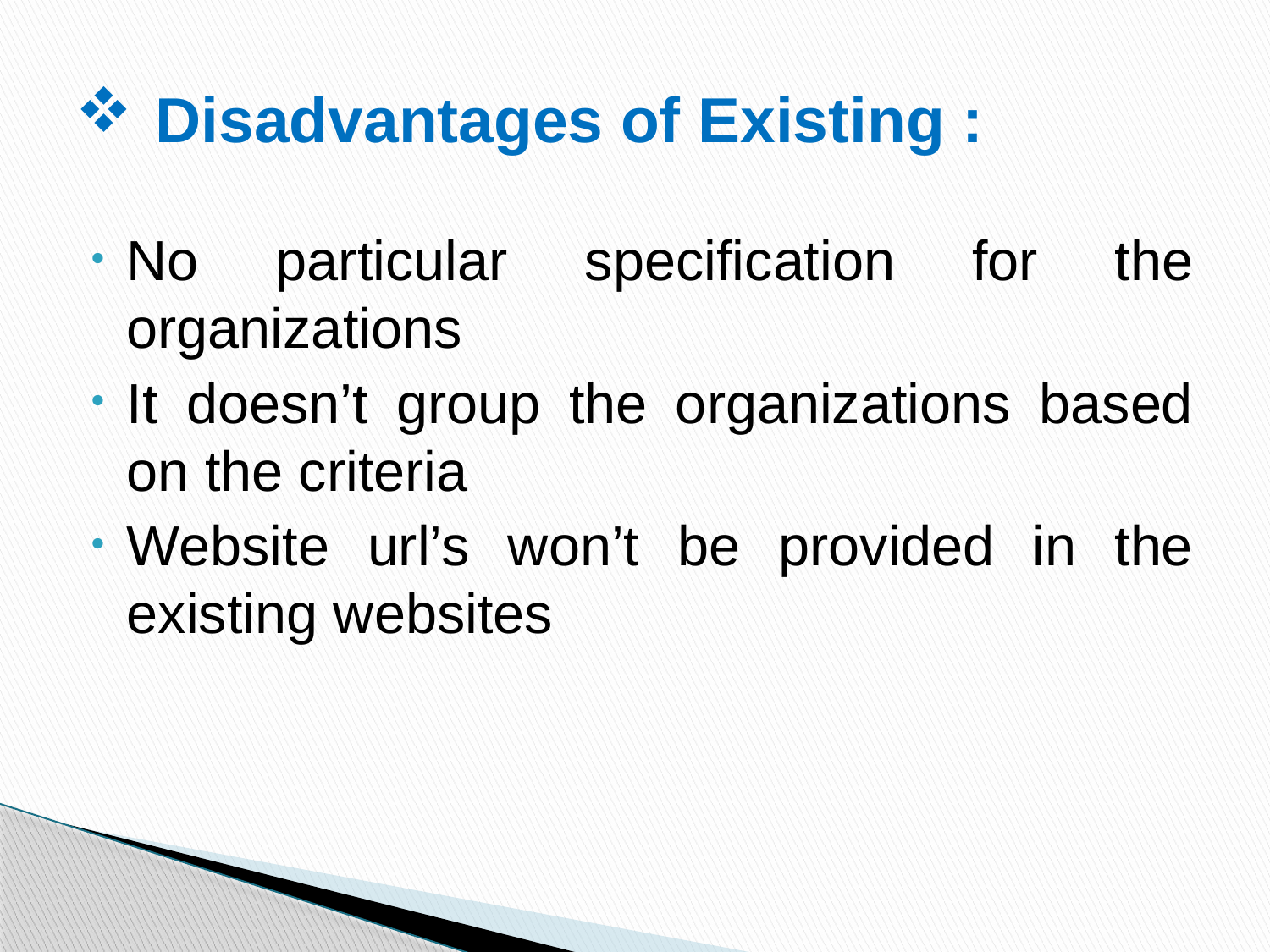

# Disadvantages of Existing :
No particular specification for the organizations
It doesn’t group the organizations based on the criteria
Website url’s won’t be provided in the existing websites